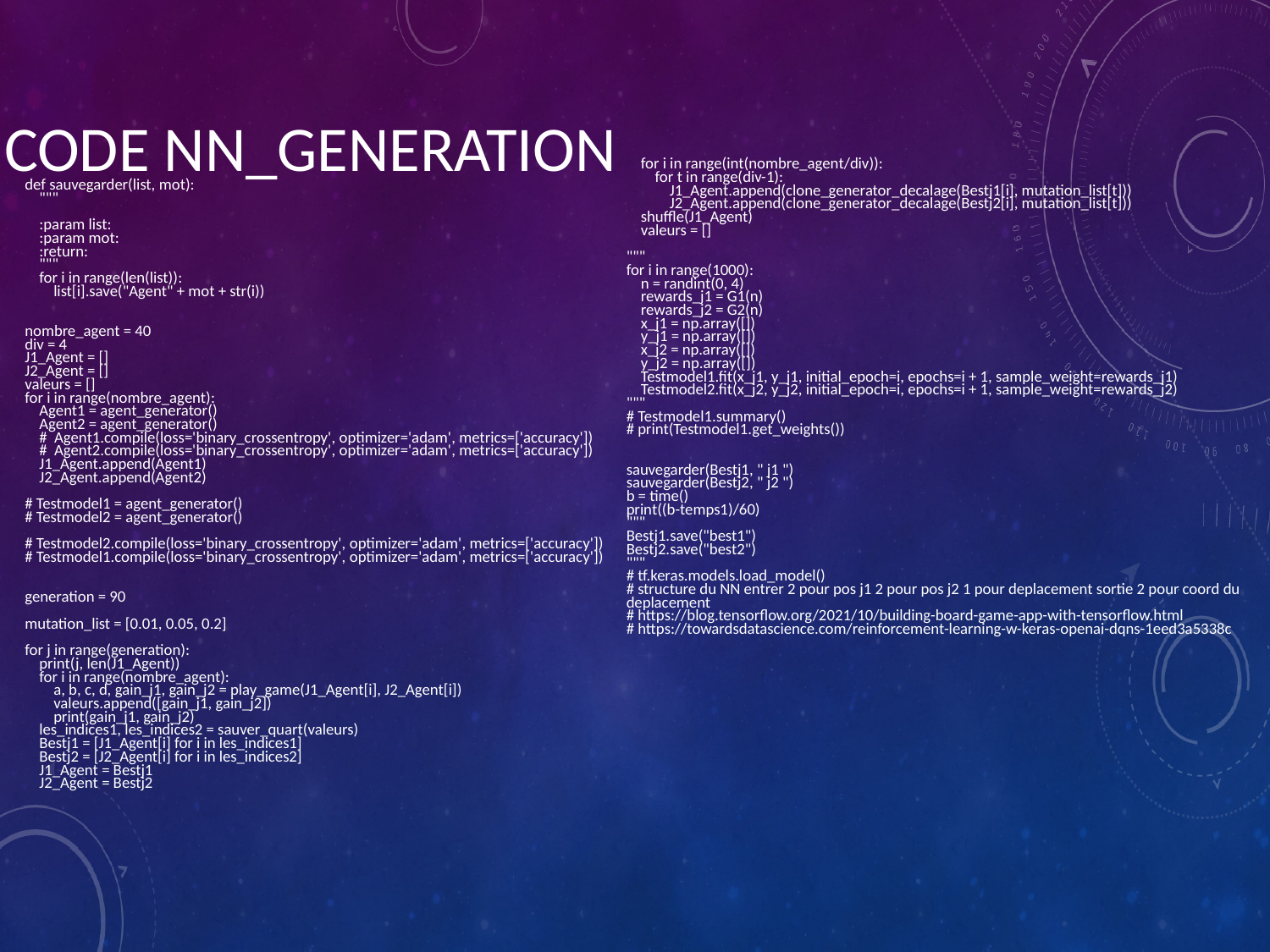

# Code NN_GENERATION
    for i in range(int(nombre_agent/div)):
        for t in range(div-1):
            J1_Agent.append(clone_generator_decalage(Bestj1[i], mutation_list[t]))
            J2_Agent.append(clone_generator_decalage(Bestj2[i], mutation_list[t]))
    shuffle(J1_Agent)
    valeurs = []

"""
for i in range(1000):
    n = randint(0, 4)
    rewards_j1 = G1(n)
    rewards_j2 = G2(n)
    x_j1 = np.array([])
    y_j1 = np.array([])
    x_j2 = np.array([])
    y_j2 = np.array([])
    Testmodel1.fit(x_j1, y_j1, initial_epoch=i, epochs=i + 1, sample_weight=rewards_j1)
    Testmodel2.fit(x_j2, y_j2, initial_epoch=i, epochs=i + 1, sample_weight=rewards_j2)
"""
# Testmodel1.summary()
# print(Testmodel1.get_weights())

sauvegarder(Bestj1, " j1 ")
sauvegarder(Bestj2, " j2 ")
b = time()
print((b-temps1)/60)
"""
Bestj1.save("best1")
Bestj2.save("best2")
"""
# tf.keras.models.load_model()
# structure du NN entrer 2 pour pos j1 2 pour pos j2 1 pour deplacement sortie 2 pour coord du deplacement
# https://blog.tensorflow.org/2021/10/building-board-game-app-with-tensorflow.html
# https://towardsdatascience.com/reinforcement-learning-w-keras-openai-dqns-1eed3a5338c

def sauvegarder(list, mot):
    """

    :param list:
    :param mot:
    :return:
    """
    for i in range(len(list)):
        list[i].save("Agent" + mot + str(i))

nombre_agent = 40
div = 4
J1_Agent = []
J2_Agent = []
valeurs = []
for i in range(nombre_agent):
    Agent1 = agent_generator()
    Agent2 = agent_generator()
    #  Agent1.compile(loss='binary_crossentropy', optimizer='adam', metrics=['accuracy'])
    #  Agent2.compile(loss='binary_crossentropy', optimizer='adam', metrics=['accuracy'])
    J1_Agent.append(Agent1)
    J2_Agent.append(Agent2)

# Testmodel1 = agent_generator()
# Testmodel2 = agent_generator()

# Testmodel2.compile(loss='binary_crossentropy', optimizer='adam', metrics=['accuracy'])
# Testmodel1.compile(loss='binary_crossentropy', optimizer='adam', metrics=['accuracy'])

generation = 90

mutation_list = [0.01, 0.05, 0.2]

for j in range(generation):
    print(j, len(J1_Agent))
    for i in range(nombre_agent):
        a, b, c, d, gain_j1, gain_j2 = play_game(J1_Agent[i], J2_Agent[i])
        valeurs.append([gain_j1, gain_j2])
        print(gain_j1, gain_j2)
    les_indices1, les_indices2 = sauver_quart(valeurs)
    Bestj1 = [J1_Agent[i] for i in les_indices1]
    Bestj2 = [J2_Agent[i] for i in les_indices2]
    J1_Agent = Bestj1
    J2_Agent = Bestj2

40